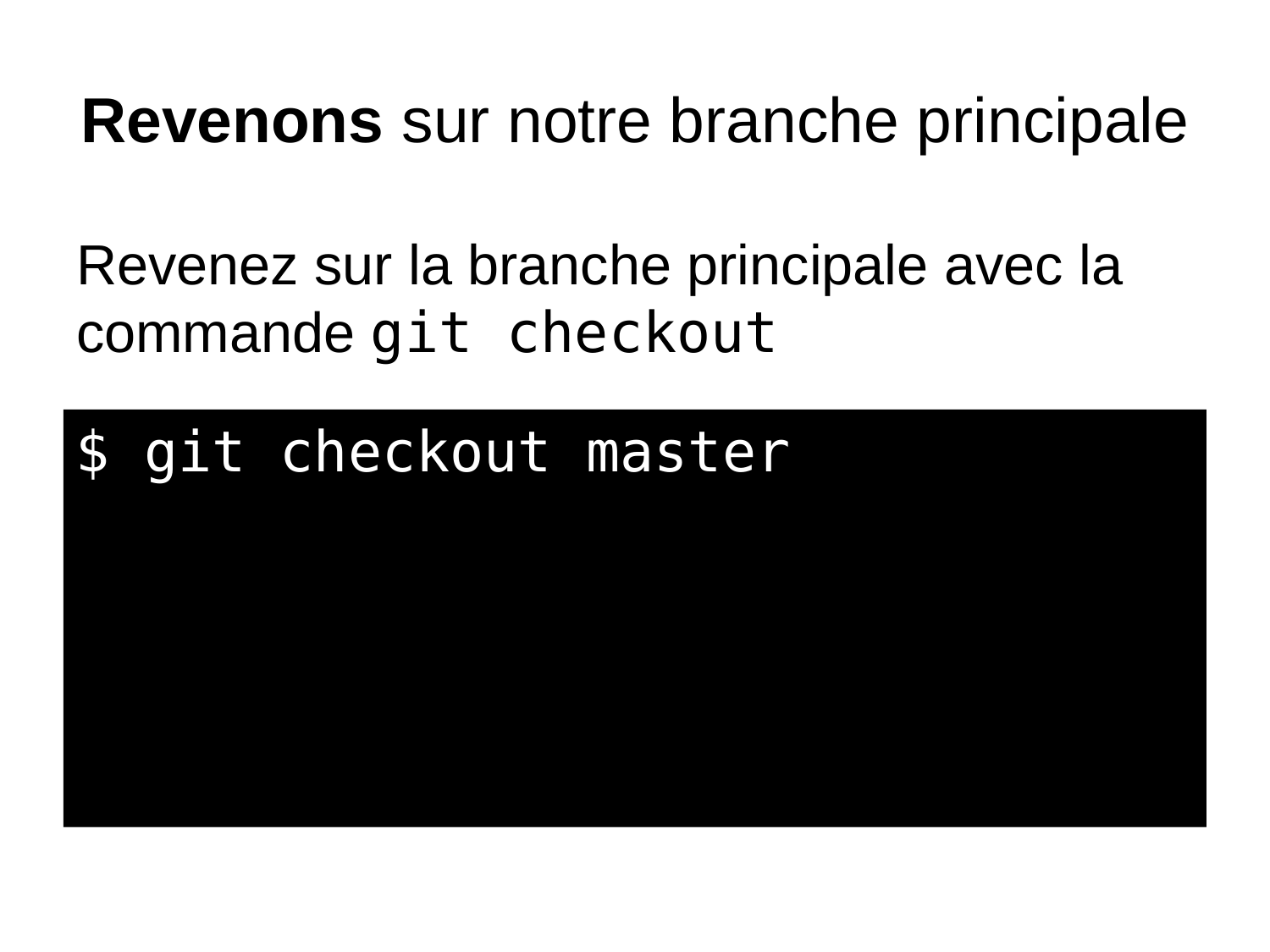

# Revenons sur notre branche principale
Revenez sur la branche principale avec la commande git checkout
$ git checkout master